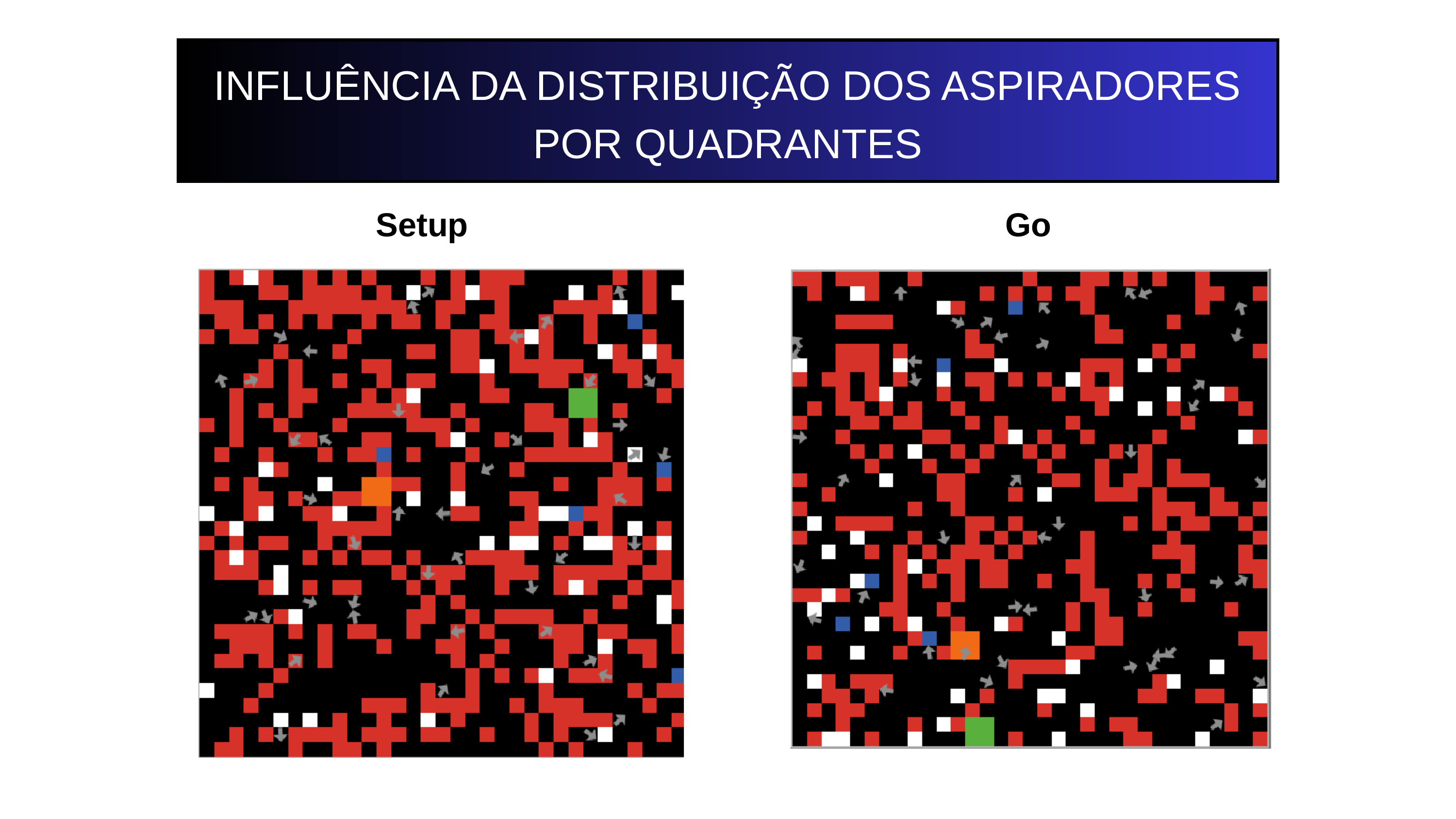

INFLUÊNCIA DA DISTRIBUIÇÃO DOS ASPIRADORES POR QUADRANTES
Setup

Go